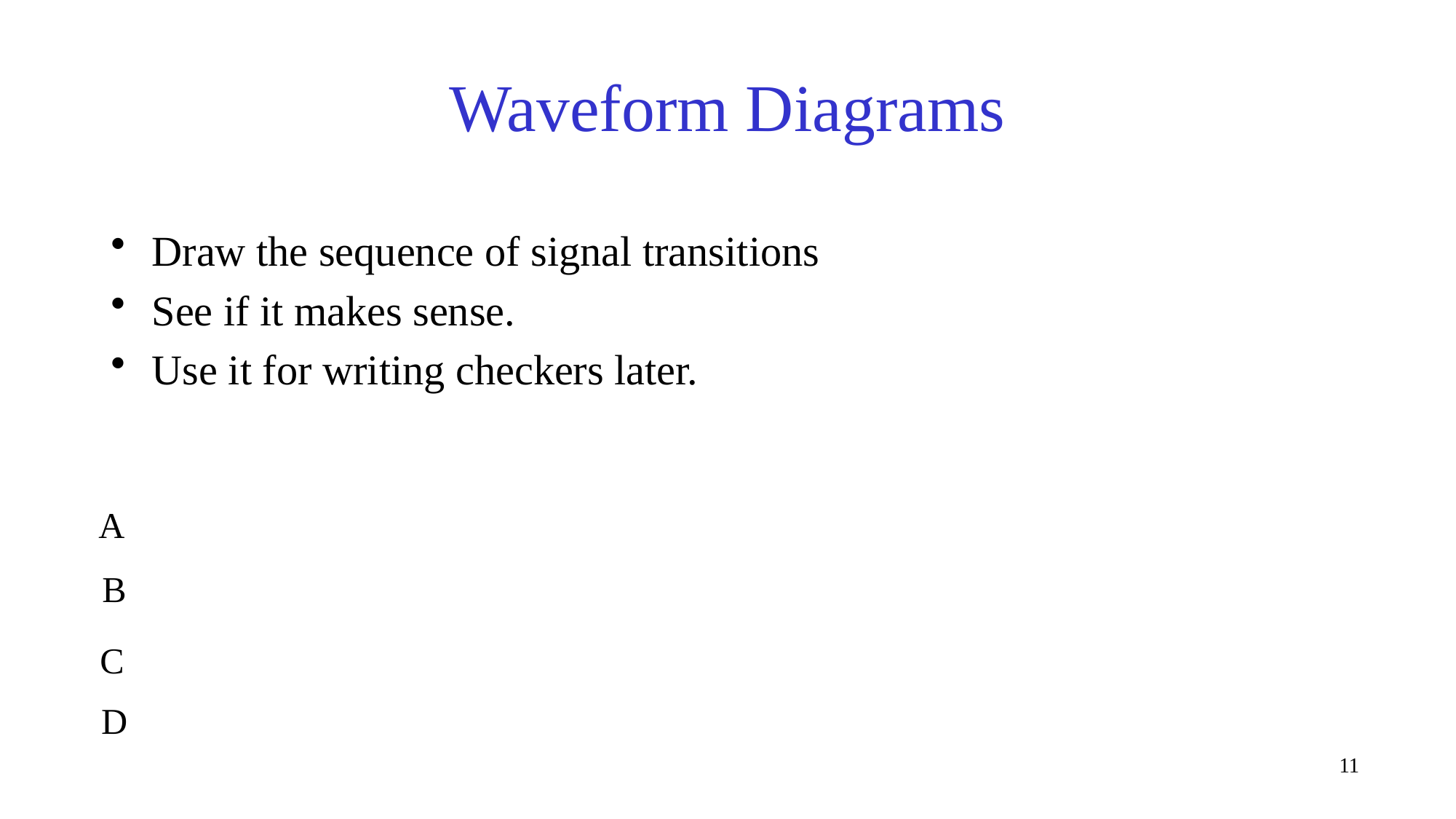

# Waveform Diagrams
Draw the sequence of signal transitions
See if it makes sense.
Use it for writing checkers later.
A
B
C
D